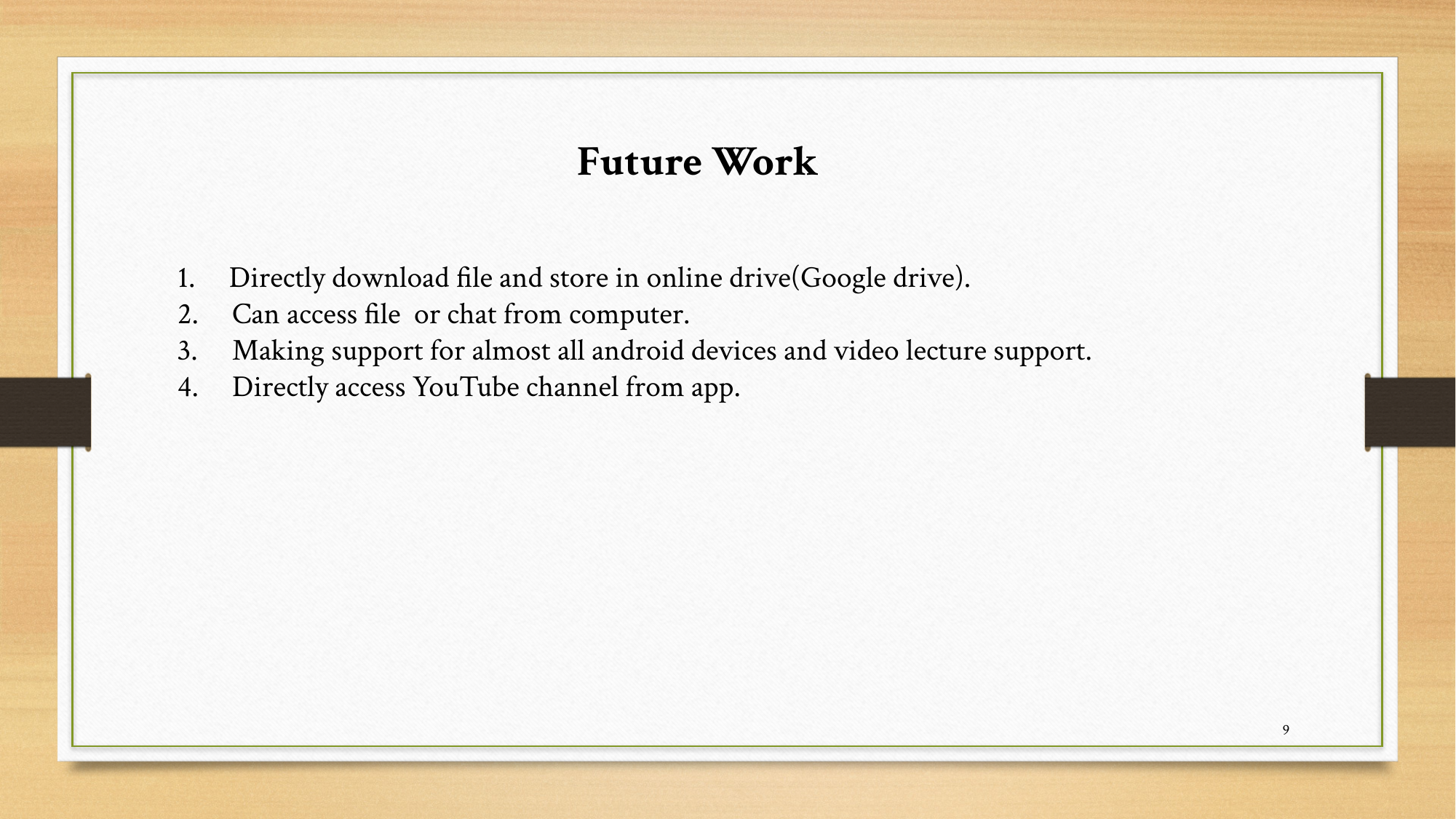

Future Work

1.     Directly download file and store in online drive(Google drive).
Can access file  or chat from computer.
Making support for almost all android devices and video lecture support.
4.     Directly access YouTube channel from app.
9